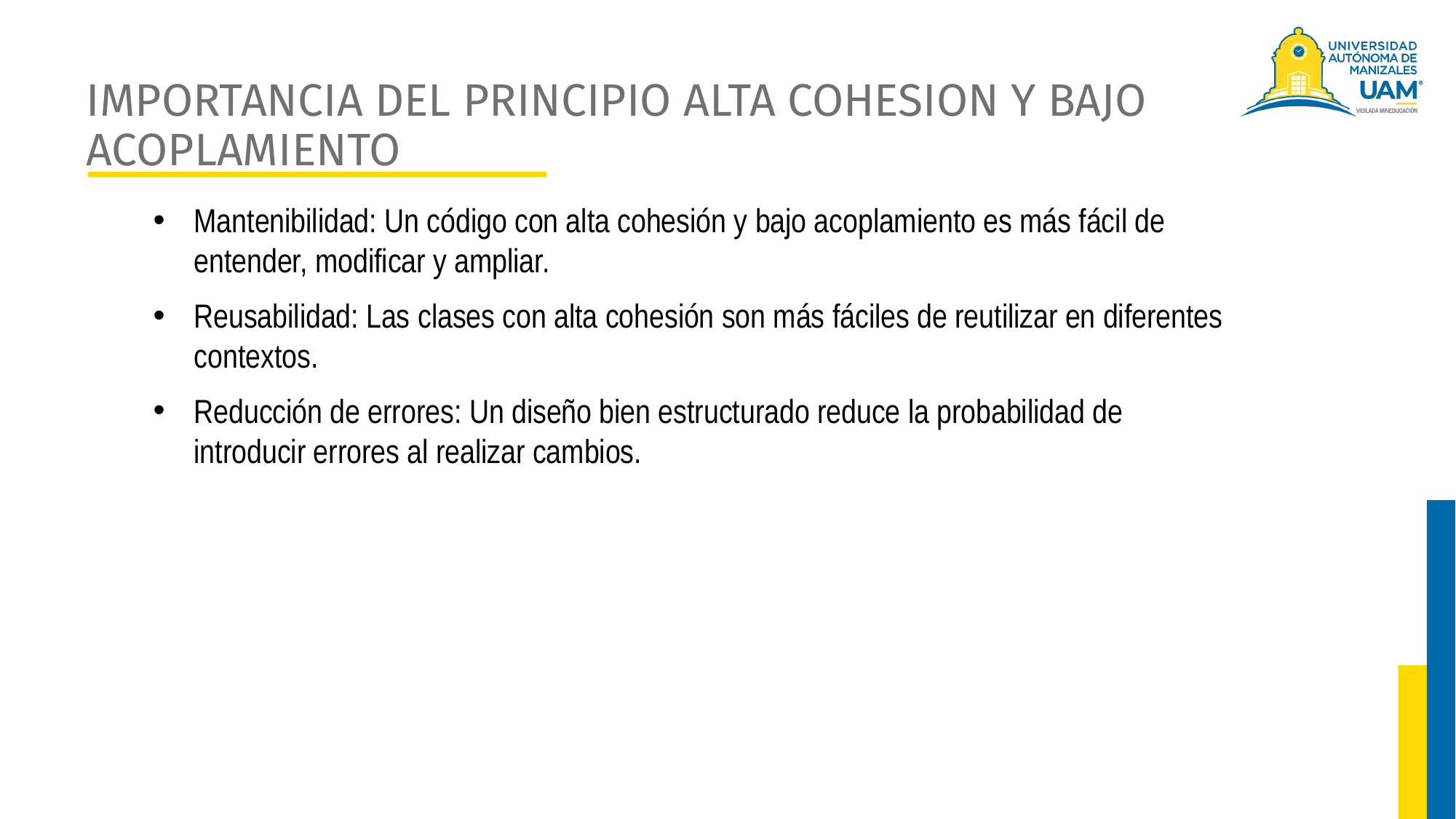

# IMPORTANCIA DEL PRINCIPIO ALTA COHESION Y BAJO ACOPLAMIENTO

Mantenibilidad: Un código con alta cohesión y bajo acoplamiento es más fácil de entender, modificar y ampliar.
Reusabilidad: Las clases con alta cohesión son más fáciles de reutilizar en diferentes contextos.
Reducción de errores: Un diseño bien estructurado reduce la probabilidad de introducir errores al realizar cambios.